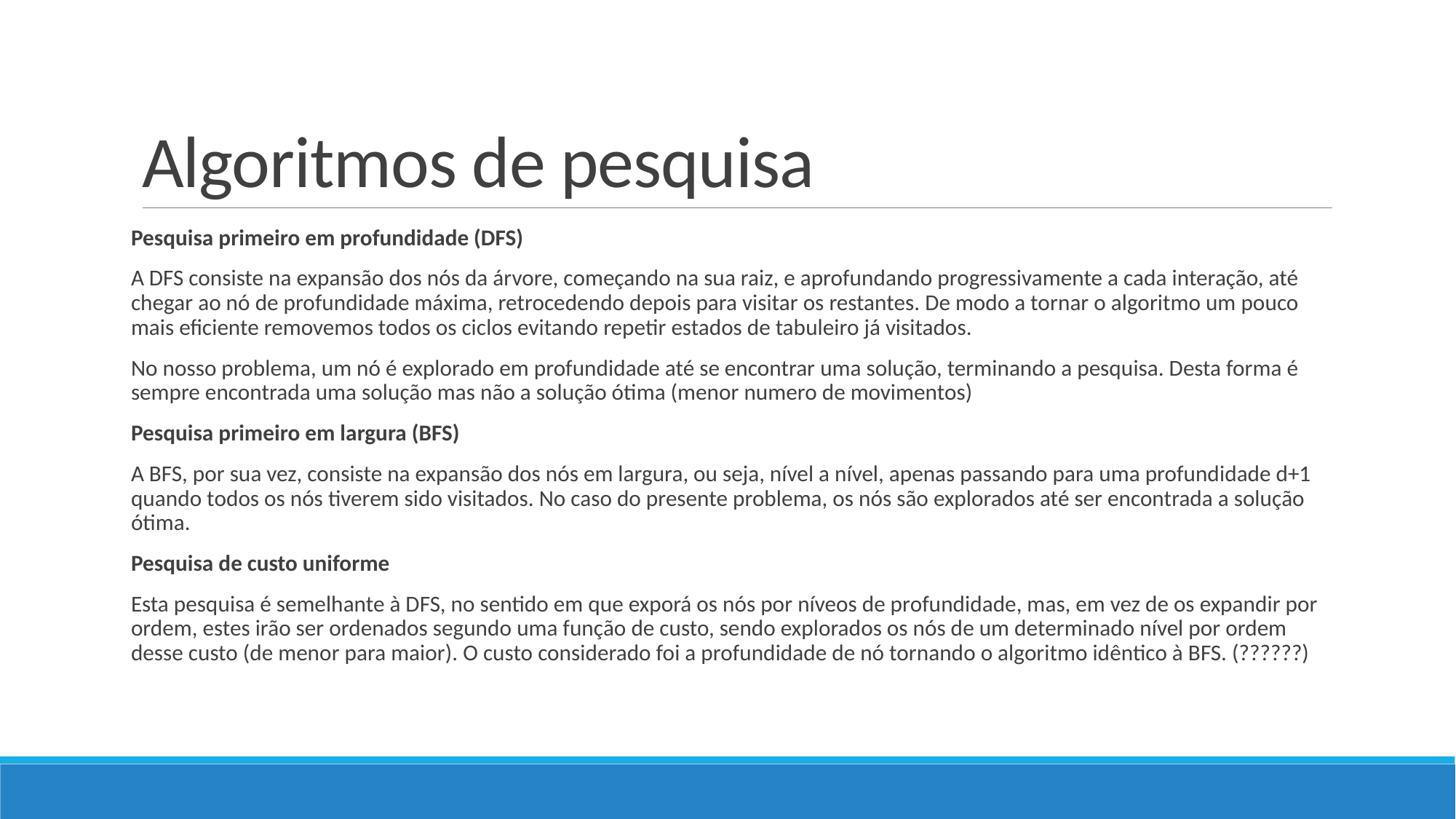

# Algoritmos de pesquisa
Pesquisa primeiro em profundidade (DFS)
A DFS consiste na expansão dos nós da árvore, começando na sua raiz, e aprofundando progressivamente a cada interação, até chegar ao nó de profundidade máxima, retrocedendo depois para visitar os restantes. De modo a tornar o algoritmo um pouco mais eficiente removemos todos os ciclos evitando repetir estados de tabuleiro já visitados.
No nosso problema, um nó é explorado em profundidade até se encontrar uma solução, terminando a pesquisa. Desta forma é sempre encontrada uma solução mas não a solução ótima (menor numero de movimentos)
Pesquisa primeiro em largura (BFS)
A BFS, por sua vez, consiste na expansão dos nós em largura, ou seja, nível a nível, apenas passando para uma profundidade d+1 quando todos os nós tiverem sido visitados. No caso do presente problema, os nós são explorados até ser encontrada a solução ótima.
Pesquisa de custo uniforme
Esta pesquisa é semelhante à DFS, no sentido em que exporá os nós por níveos de profundidade, mas, em vez de os expandir por ordem, estes irão ser ordenados segundo uma função de custo, sendo explorados os nós de um determinado nível por ordem desse custo (de menor para maior). O custo considerado foi a profundidade de nó tornando o algoritmo idêntico à BFS. (??????)